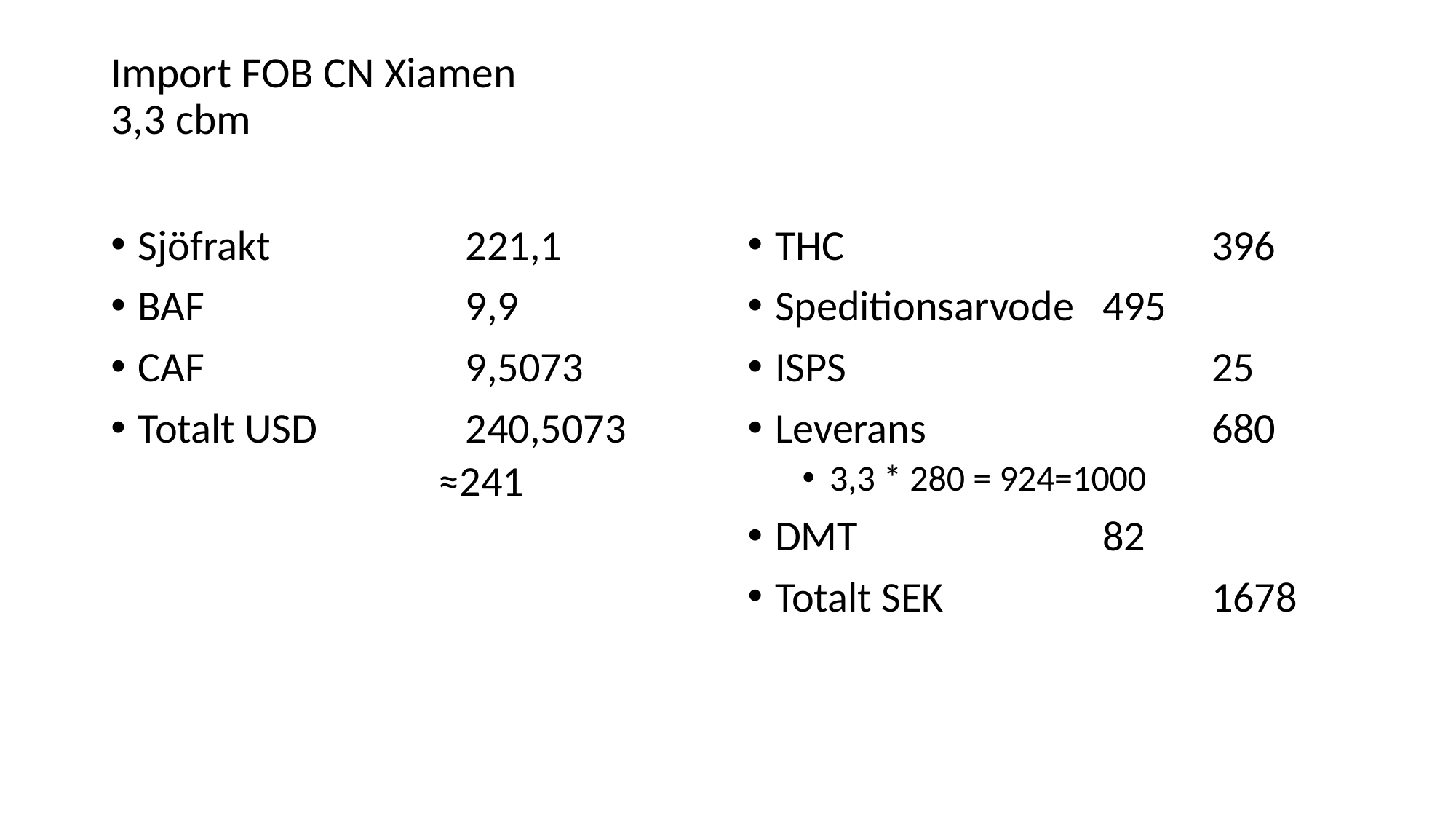

# Import FOB CN Xiamen 3,3 cbm
Sjöfrakt		221,1
BAF			9,9
CAF			9,5073
Totalt USD		240,5073
≈241

THC				396
Speditionsarvode	495
ISPS				25
Leverans			680
3,3 * 280 = 924=1000
DMT			82
Totalt SEK			1678